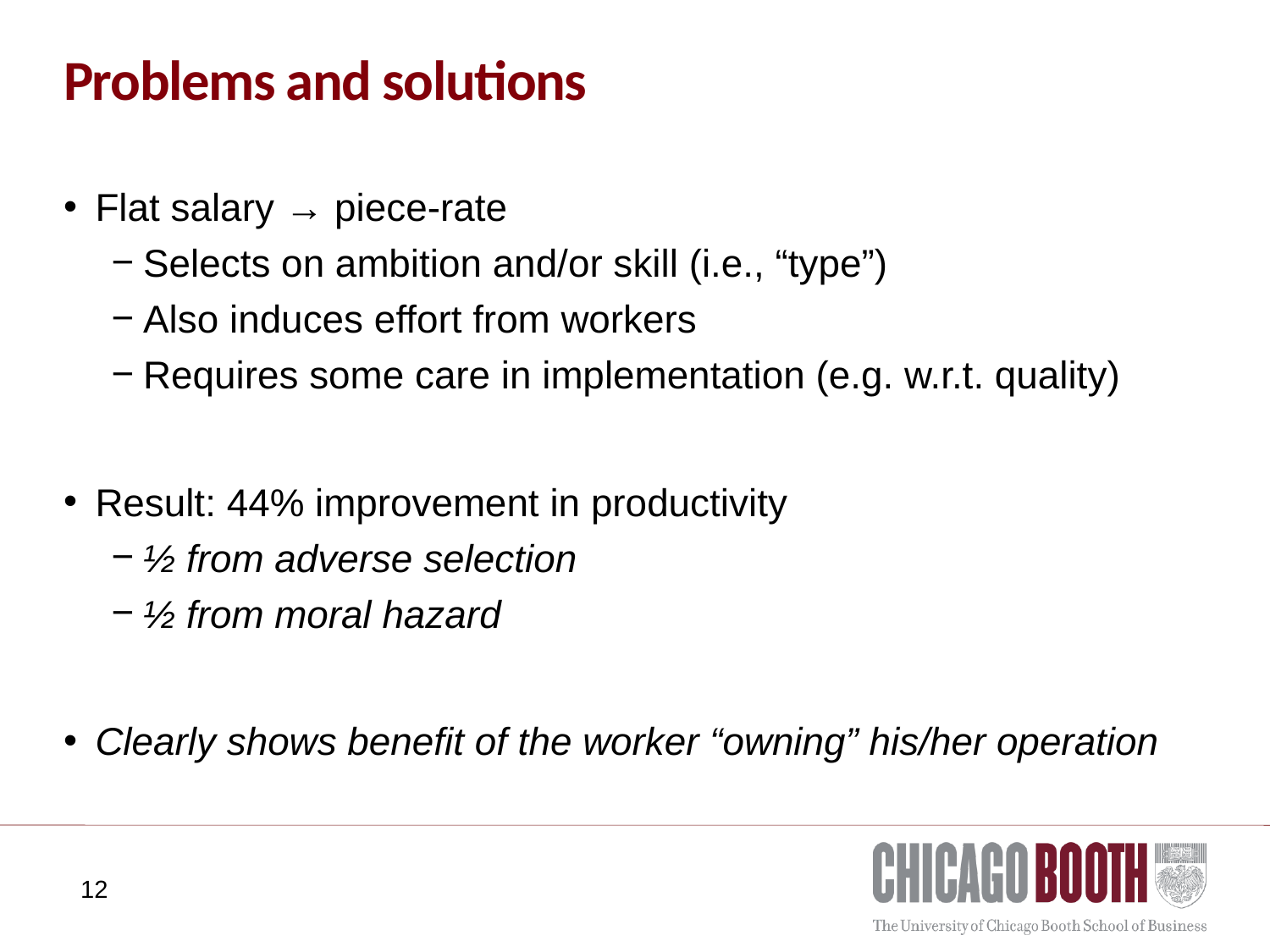

# Problems and solutions
Flat salary → piece-rate
Selects on ambition and/or skill (i.e., “type”)
Also induces effort from workers
Requires some care in implementation (e.g. w.r.t. quality)

Result: 44% improvement in productivity
½ from adverse selection
½ from moral hazard

Clearly shows benefit of the worker “owning” his/her operation